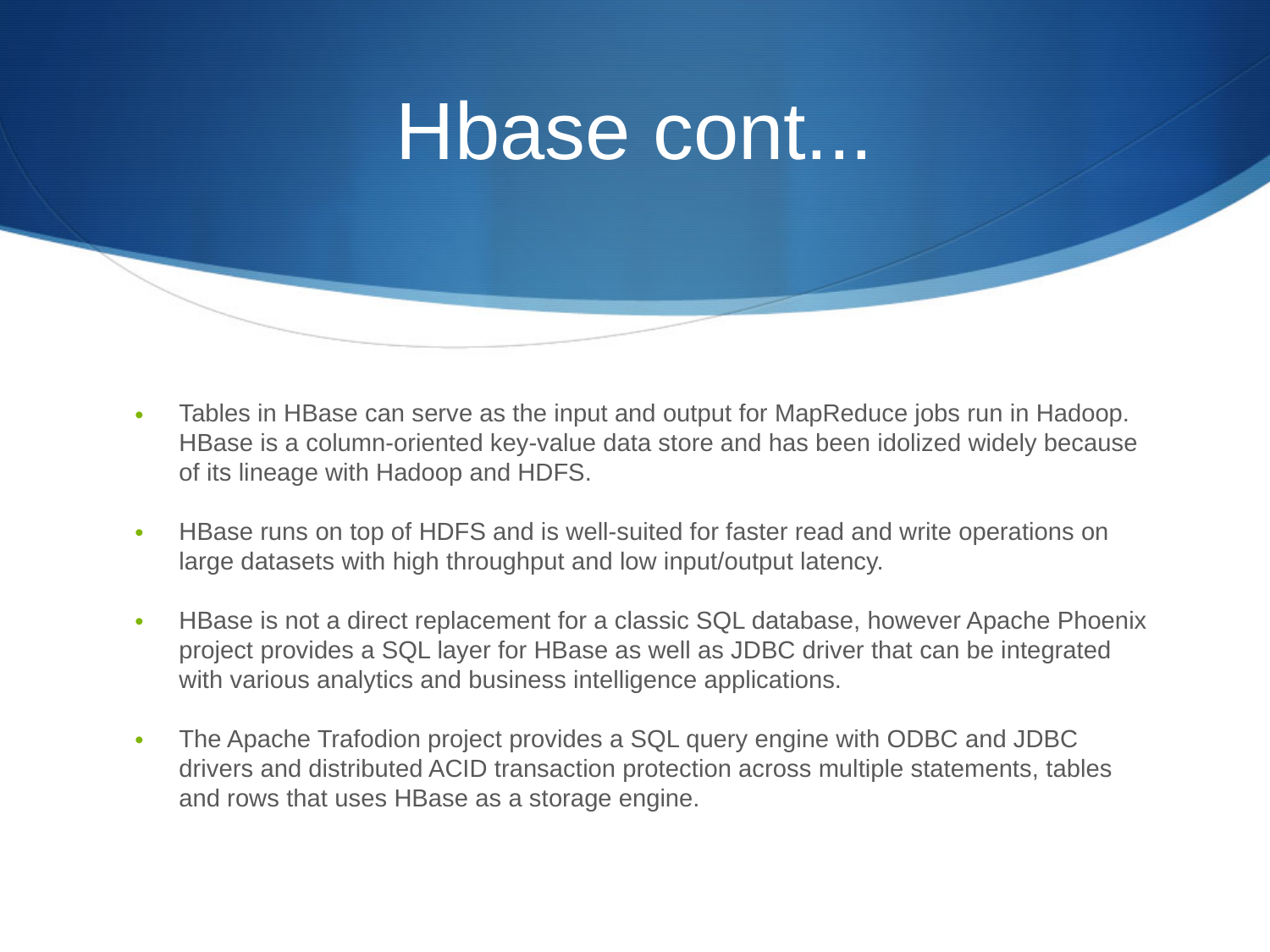

# Hbase cont...
Tables in HBase can serve as the input and output for MapReduce jobs run in Hadoop. HBase is a column-oriented key-value data store and has been idolized widely because of its lineage with Hadoop and HDFS.

HBase runs on top of HDFS and is well-suited for faster read and write operations on large datasets with high throughput and low input/output latency.

HBase is not a direct replacement for a classic SQL database, however Apache Phoenix project provides a SQL layer for HBase as well as JDBC driver that can be integrated with various analytics and business intelligence applications.

The Apache Trafodion project provides a SQL query engine with ODBC and JDBC drivers and distributed ACID transaction protection across multiple statements, tables and rows that uses HBase as a storage engine.